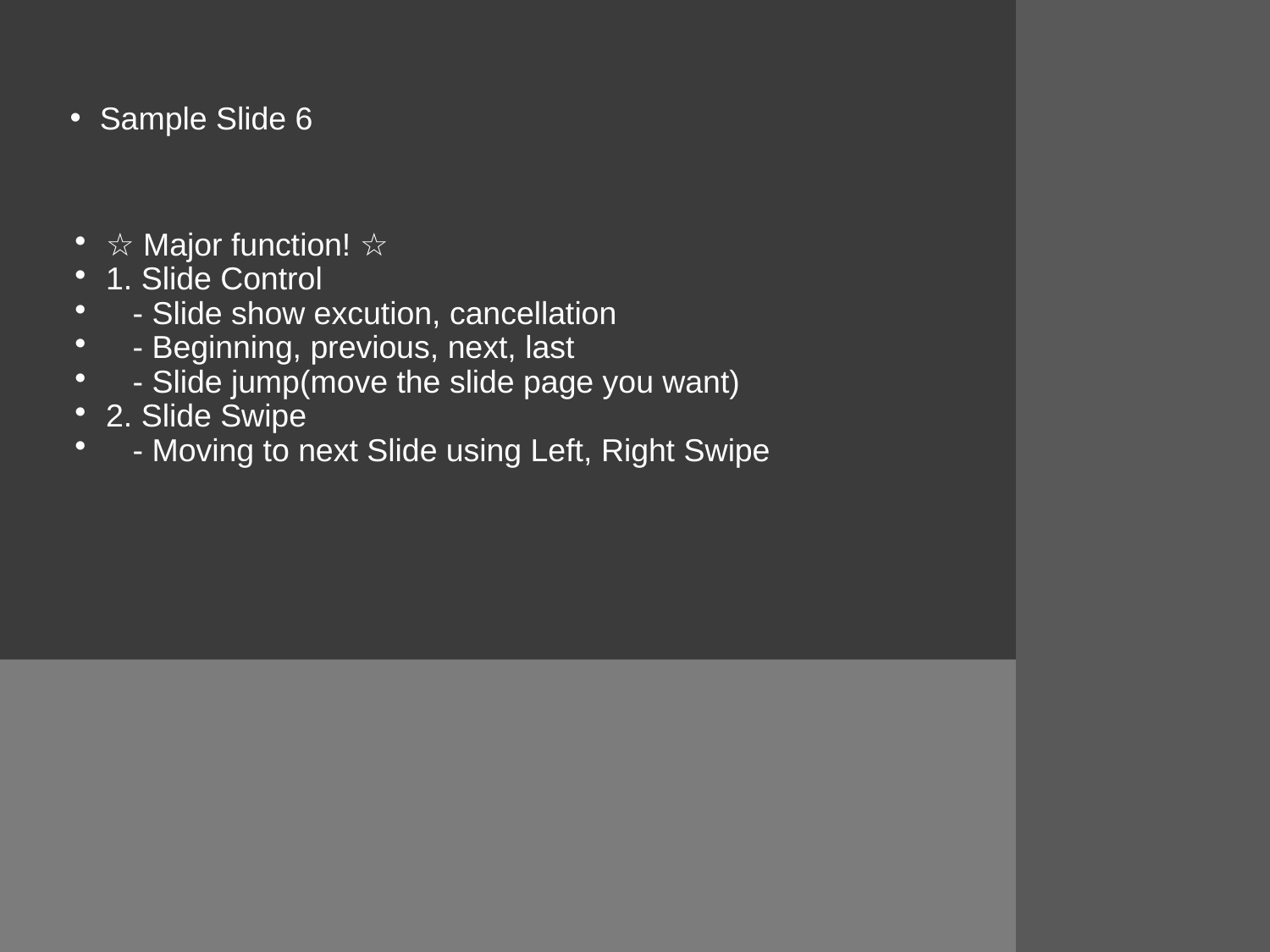

Sample Slide 6
☆ Major function! ☆
1. Slide Control
   - Slide show excution, cancellation
   - Beginning, previous, next, last
   - Slide jump(move the slide page you want)
2. Slide Swipe
   - Moving to next Slide using Left, Right Swipe